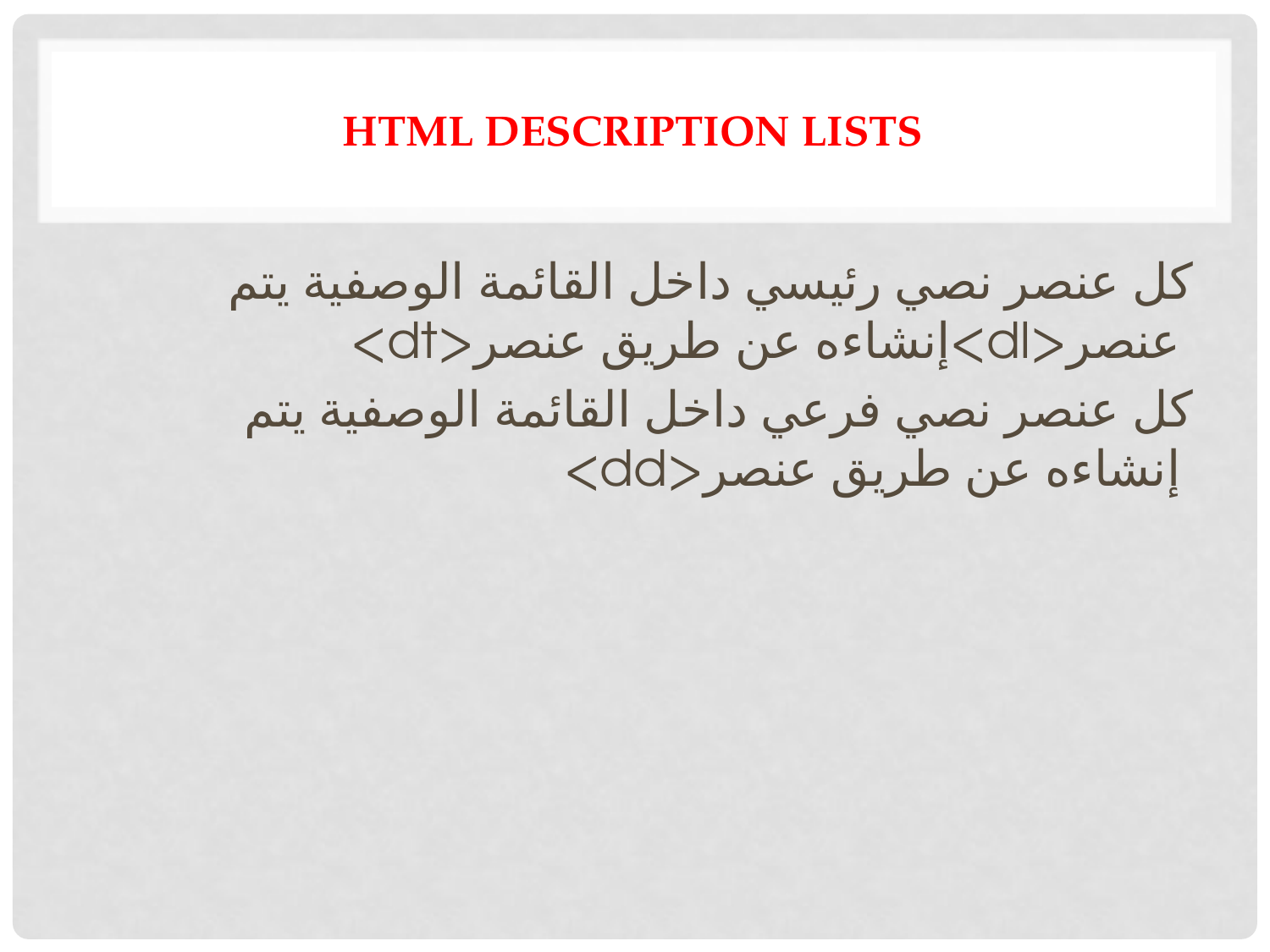

# HTML description lists
كل عنصر نصي رئيسي داخل القائمة الوصفية يتم <dt>إنشاءه عن طريق عنصر<dl>عنصر
كل عنصر نصي فرعي داخل القائمة الوصفية يتم <dd>إنشاءه عن طريق عنصر